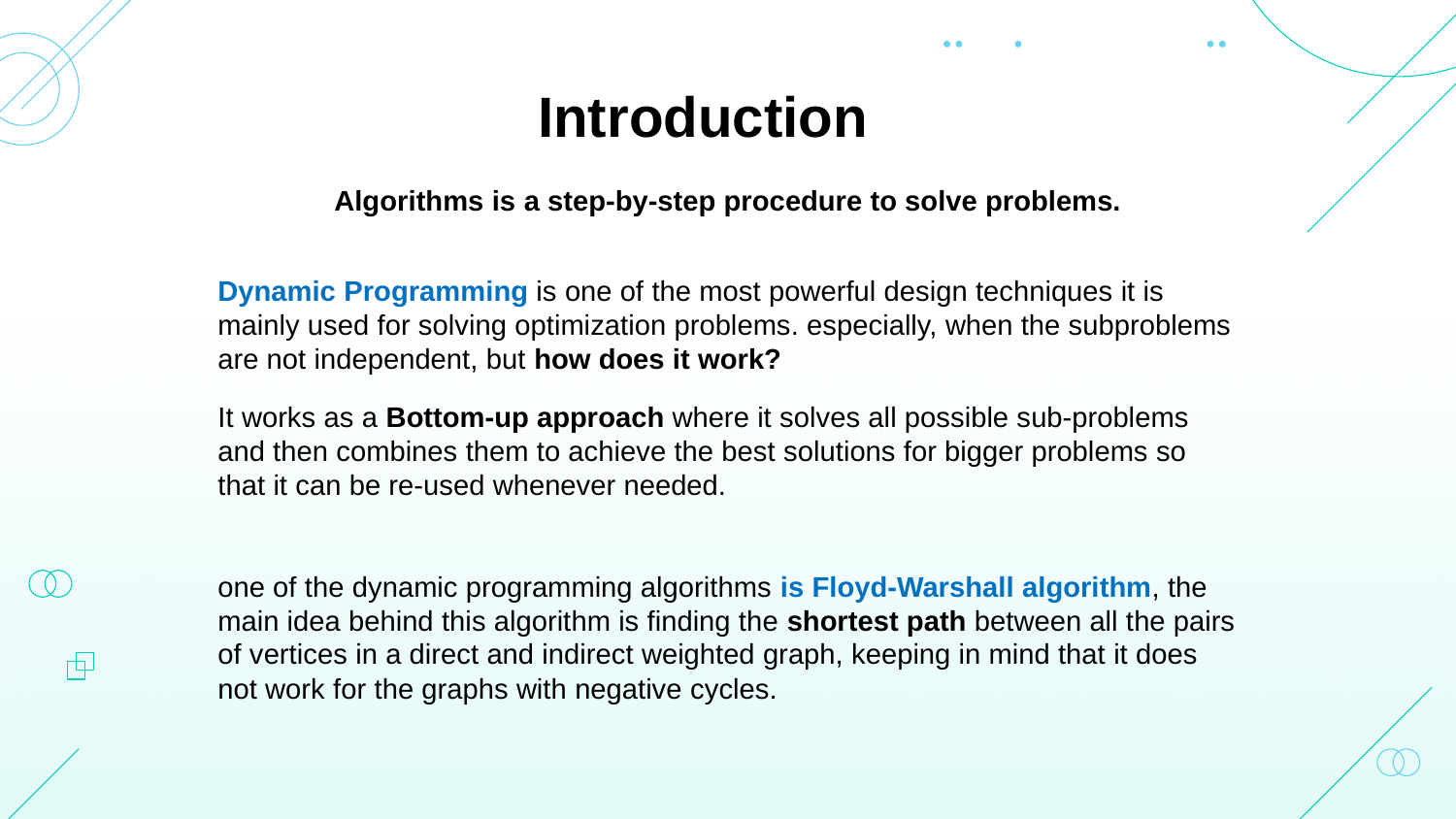

# Introduction
Algorithms is a step-by-step procedure to solve problems.

Dynamic Programming is one of the most powerful design techniques it is mainly used for solving optimization problems. especially, when the subproblems are not independent, but how does it work?
It works as a Bottom-up approach where it solves all possible sub-problems and then combines them to achieve the best solutions for bigger problems so that it can be re-used whenever needed.

one of the dynamic programming algorithms is Floyd-Warshall algorithm, the main idea behind this algorithm is finding the shortest path between all the pairs of vertices in a direct and indirect weighted graph, keeping in mind that it does not work for the graphs with negative cycles.